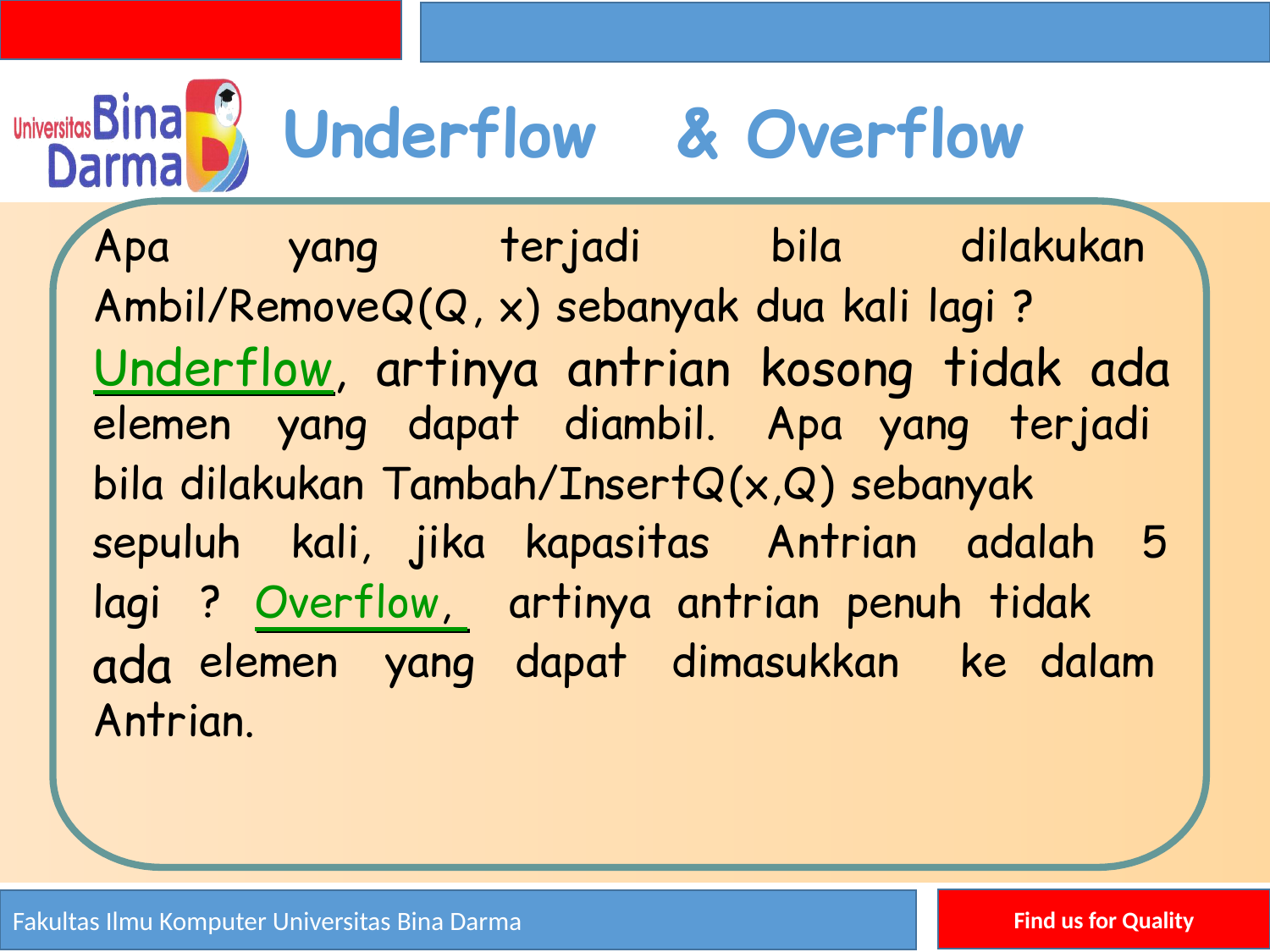

Underflow
& Overflow

Apa
yang
terjadi
bila
dilakukan
Ambil/RemoveQ(Q, x) sebanyak dua kali lagi ?
Underflow, artinya antrian kosong tidak ada

elemen
yang
dapat
diambil.
Apa
yang
terjadi
bila dilakukan Tambah/InsertQ(x,Q) sebanyak
sepuluh
kali,
jika
kapasitas
Antrian
adalah
5
lagi
ada
?
Overflow,
artinya antrian penuh tidak

elemen
yang
dapat
dimasukkan
ke
dalam
Antrian.